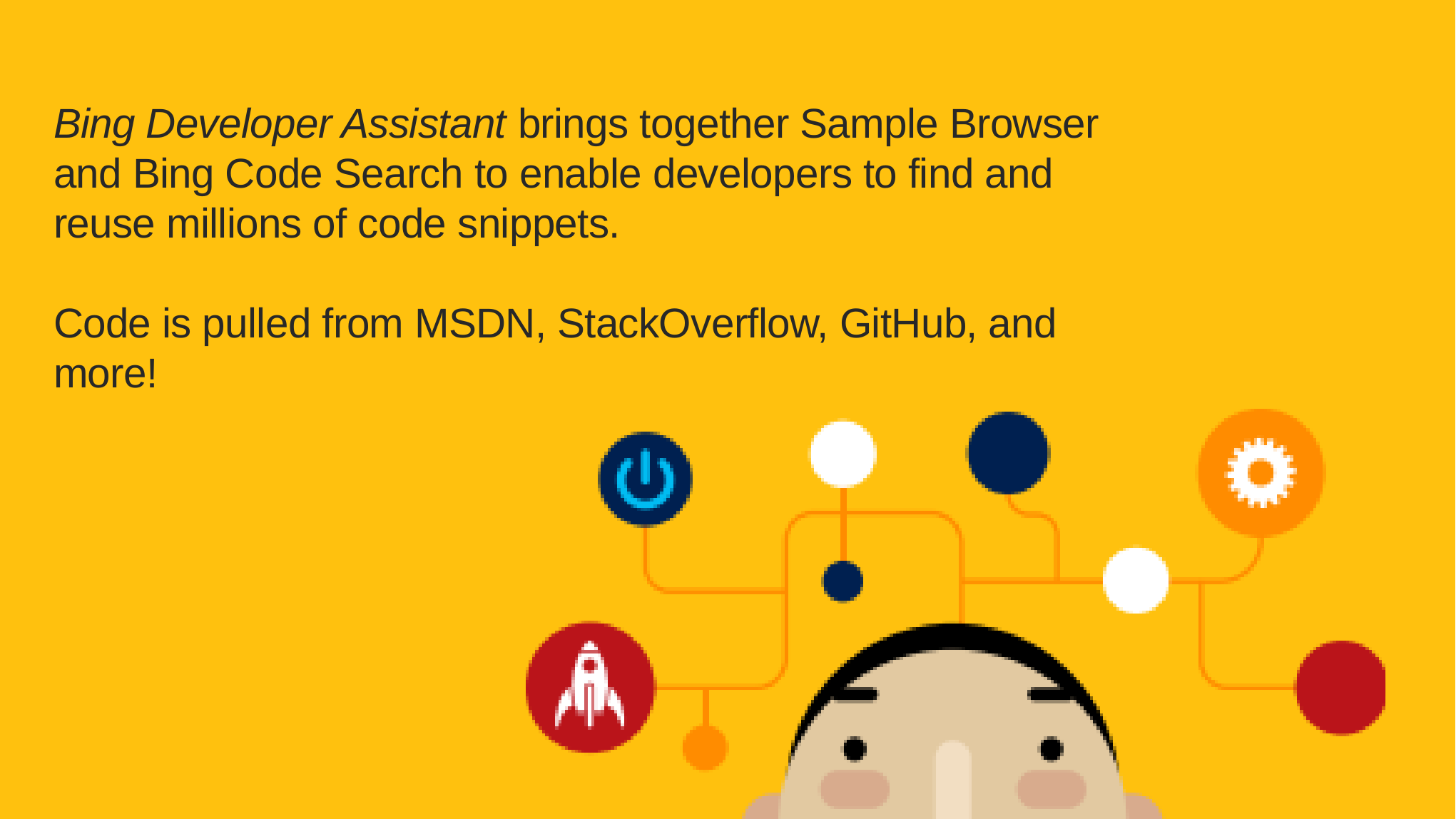

# Bing Developer Assistant brings together Sample Browser and Bing Code Search to enable developers to find and reuse millions of code snippets. Code is pulled from MSDN, StackOverflow, GitHub, and more!